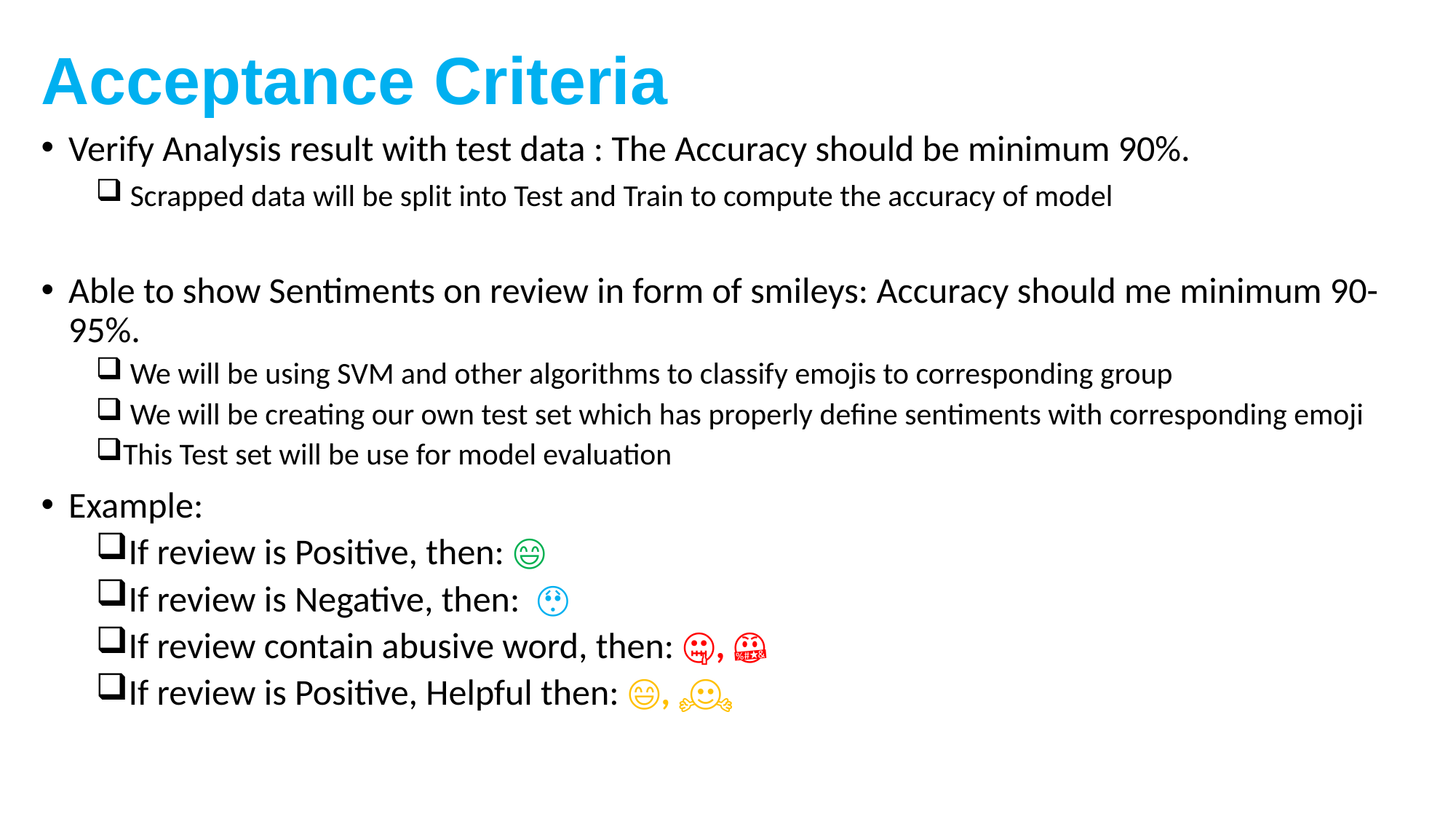

# Acceptance Criteria
Verify Analysis result with test data : The Accuracy should be minimum 90%.
 Scrapped data will be split into Test and Train to compute the accuracy of model

Able to show Sentiments on review in form of smileys: Accuracy should me minimum 90-95%.
 We will be using SVM and other algorithms to classify emojis to corresponding group
 We will be creating our own test set which has properly define sentiments with corresponding emoji
This Test set will be use for model evaluation
Example:
If review is Positive, then: 😄
If review is Negative, then:  😯
If review contain abusive word, then: 🤐, 🤬
If review is Positive, Helpful then: 😄, 🤗